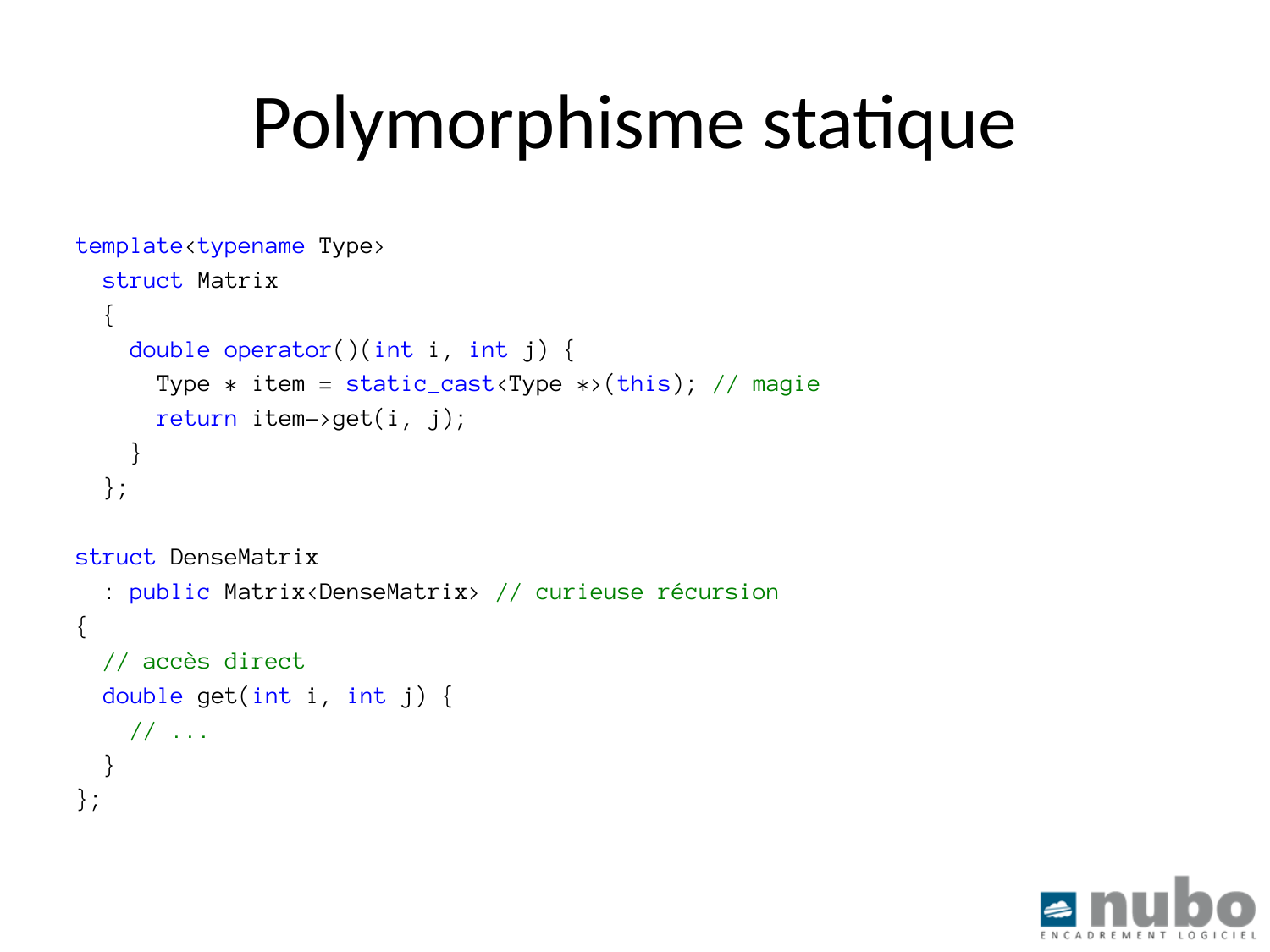

# Polymorphisme statique
template<typename Type>
  struct Matrix
  {
    double operator()(int i, int j) {
      Type * item = static_cast<Type *>(this); // magie
      return item->get(i, j);
    }
  };

struct DenseMatrix
  : public Matrix<DenseMatrix> // curieuse récursion
{
  // accès direct
  double get(int i, int j) {
    // ...
  }
};